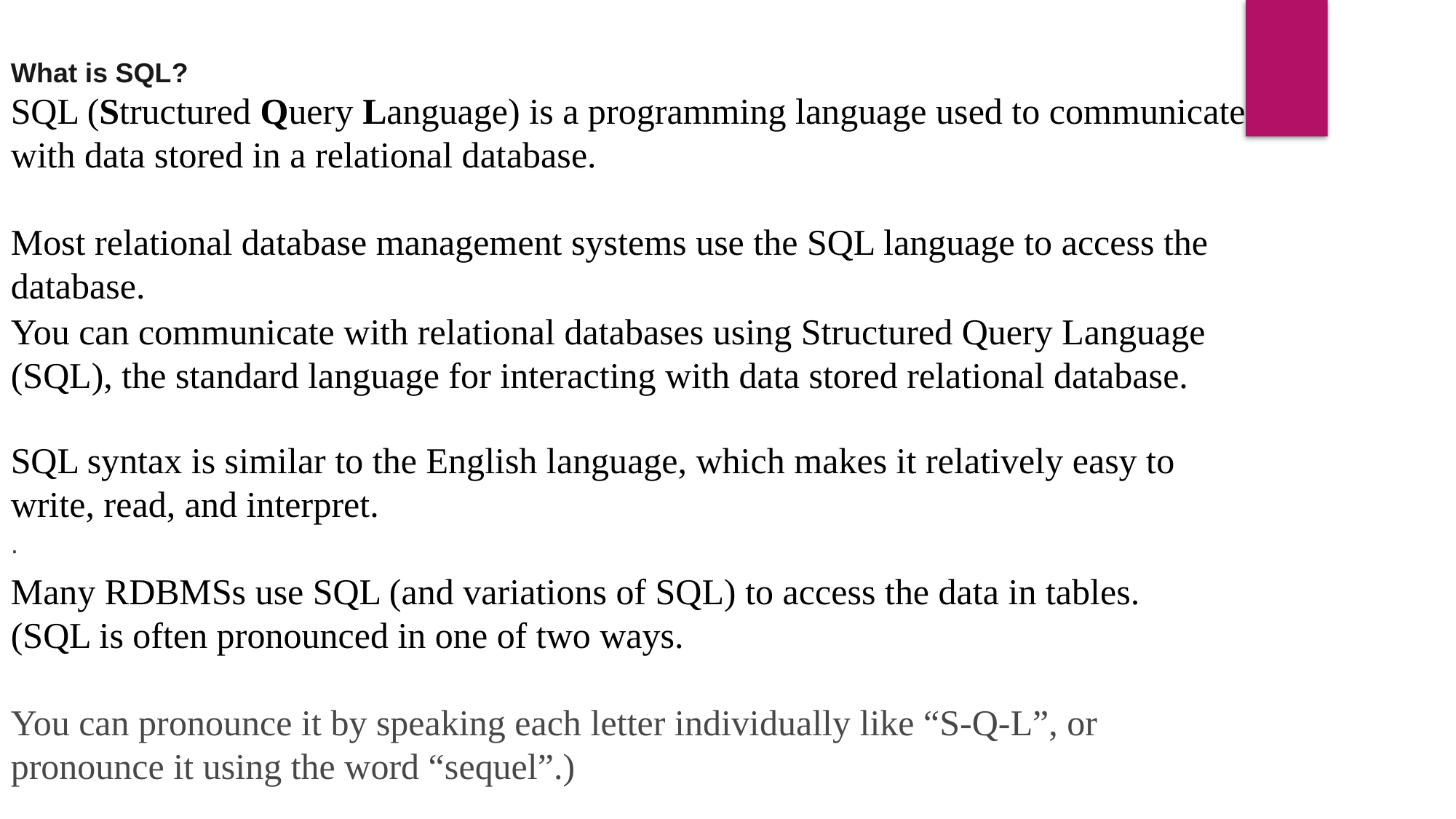

What is SQL?
SQL (Structured Query Language) is a programming language used to communicate with data stored in a relational database.

Most relational database management systems use the SQL language to access the database.

SQL syntax is similar to the English language, which makes it relatively easy to write, read, and interpret.

Many RDBMSs use SQL (and variations of SQL) to access the data in tables.
(SQL is often pronounced in one of two ways.

You can pronounce it by speaking each letter individually like “S-Q-L”, or pronounce it using the word “sequel”.)
You can communicate with relational databases using Structured Query Language (SQL), the standard language for interacting with data stored relational database.

.